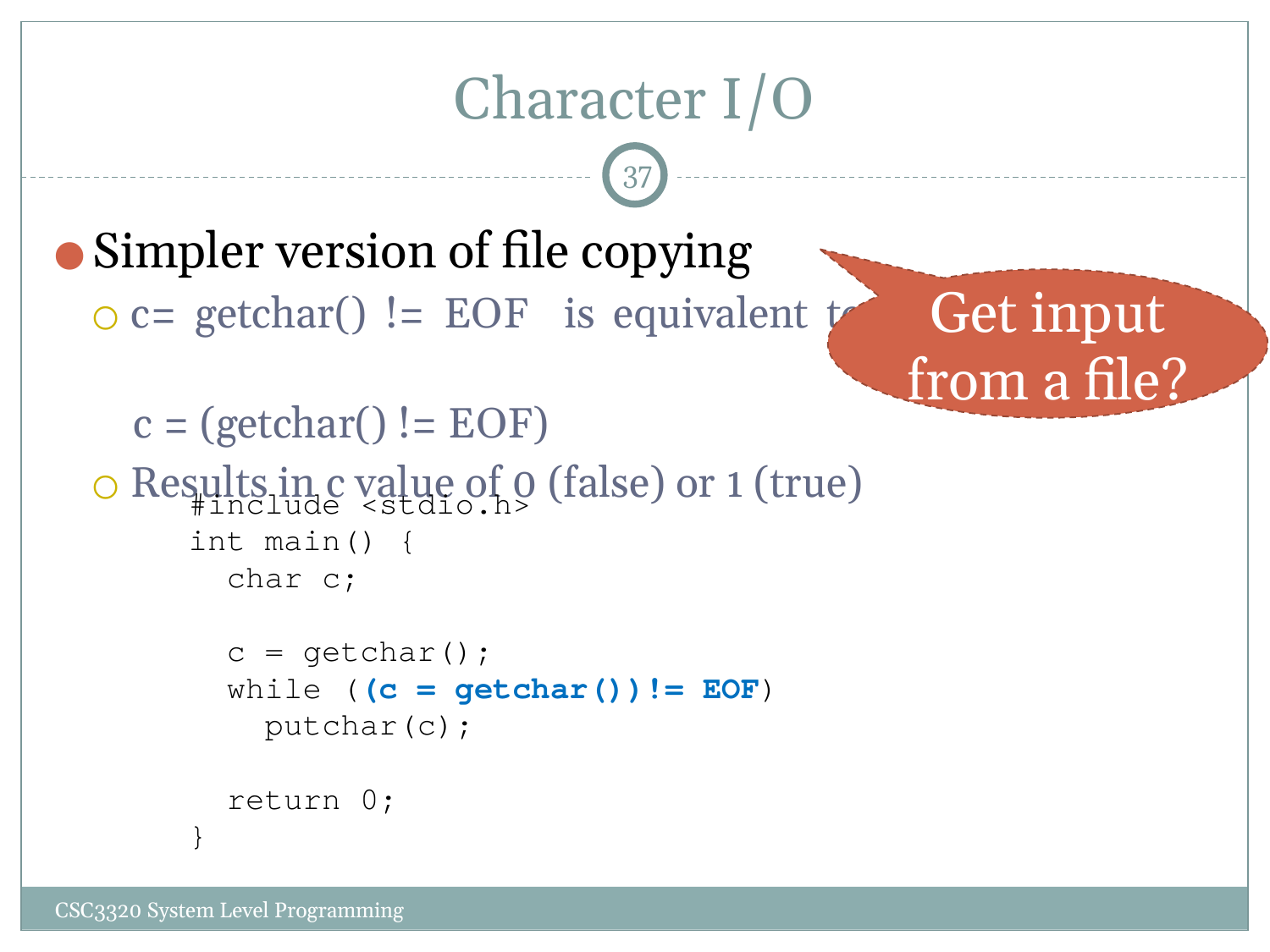

# Character I/O
37
Simpler version of file copying
c= getchar() != EOF  is equivalent to
    c = (getchar() != EOF)‏
Results in c value of 0 (false) or 1 (true)‏

Get input from a file?
  #include <stdio.h>
  int main() {
    char c;

    c = getchar();
    while ((c = getchar())!= EOF)‏
      putchar(c);

    return 0;
  }
CSC3320 System Level Programming